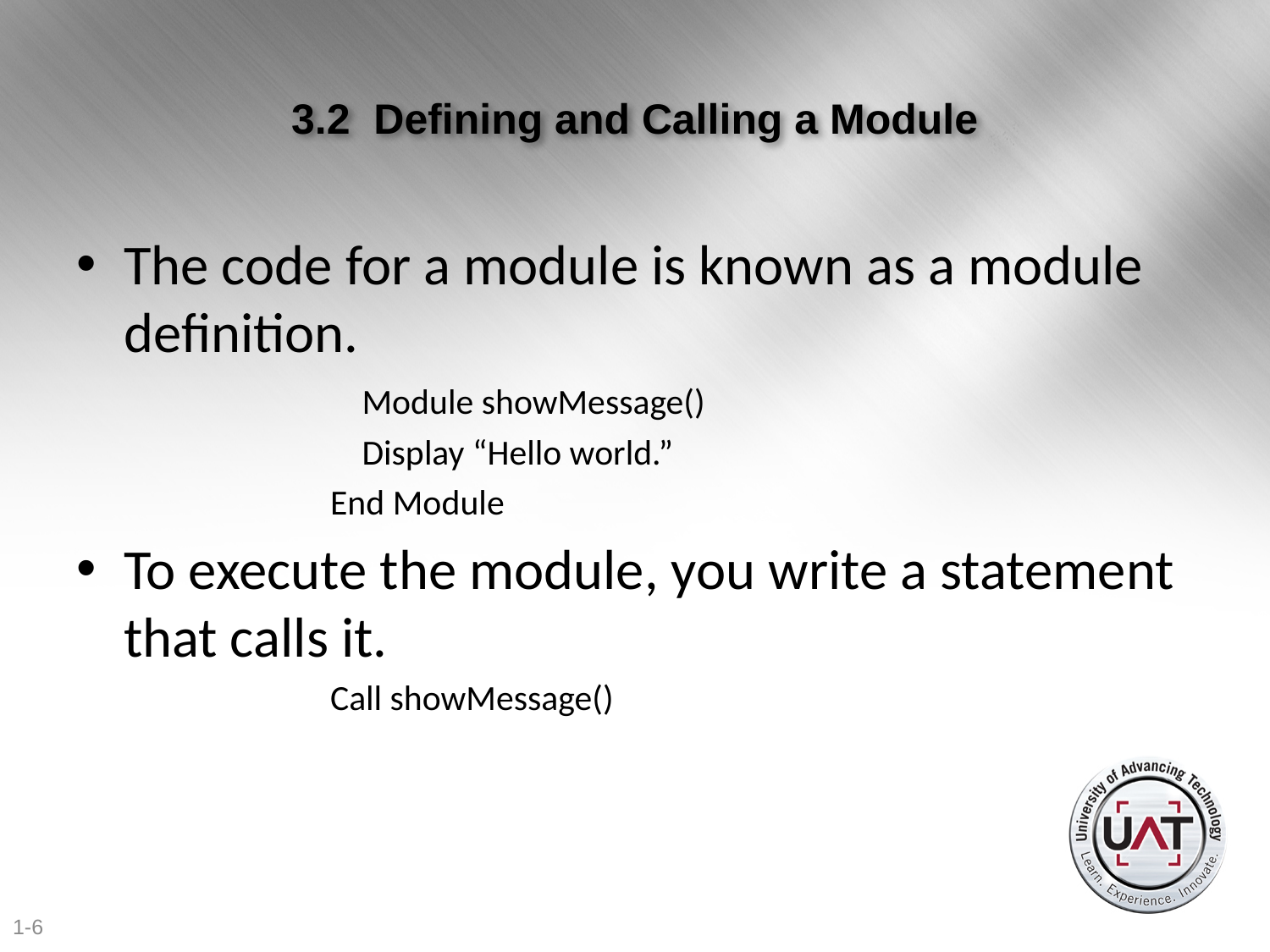

# 3.2  Defining and Calling a Module
The code for a module is known as a module definition.
		Module showMessage()
	Display “Hello world.”
End Module
To execute the module, you write a statement that calls it.
Call showMessage()

1-6